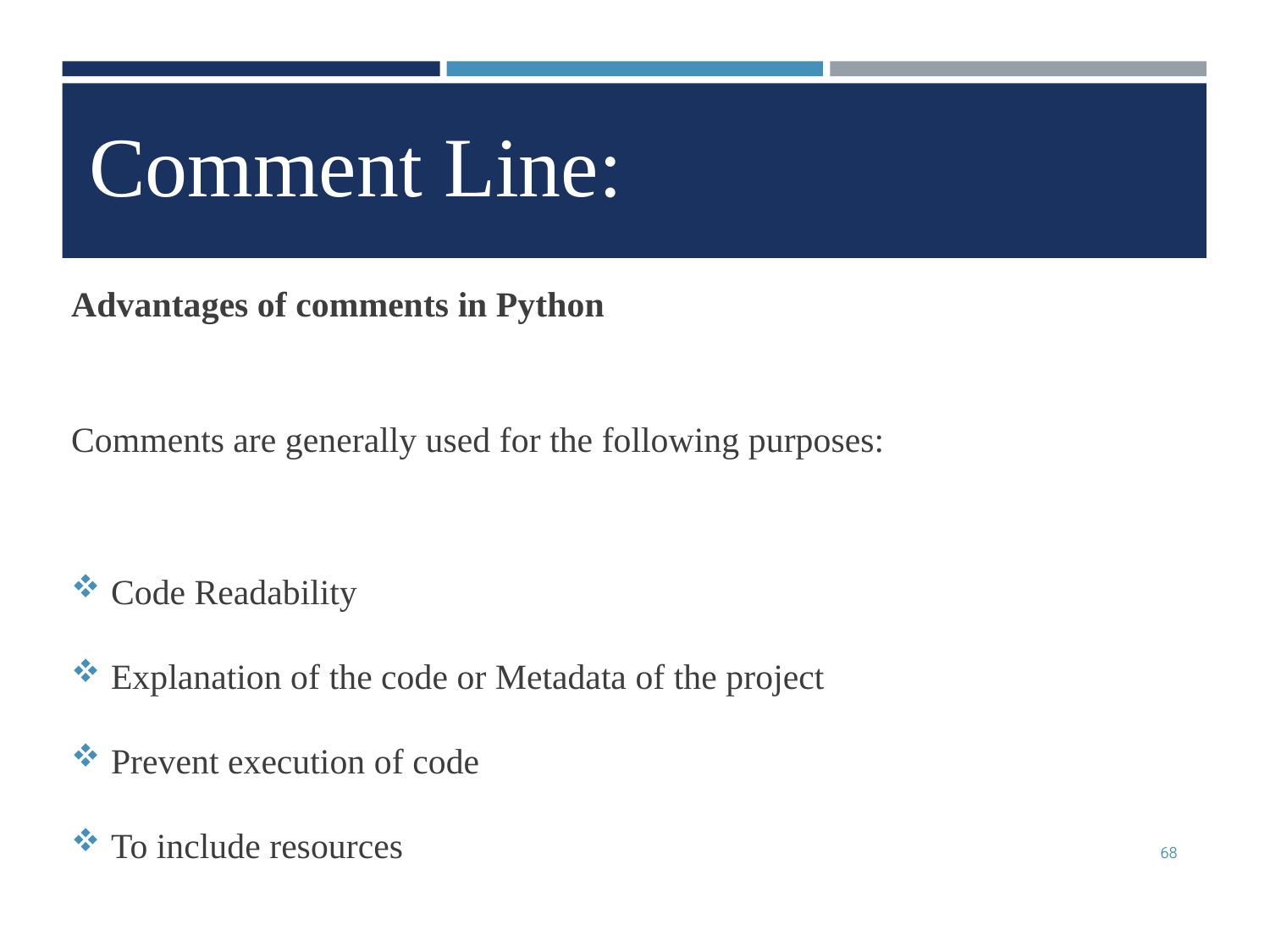

Comment Line:
Advantages of comments in Python

Comments are generally used for the following purposes:

Code Readability
Explanation of the code or Metadata of the project
Prevent execution of code
To include resources
68